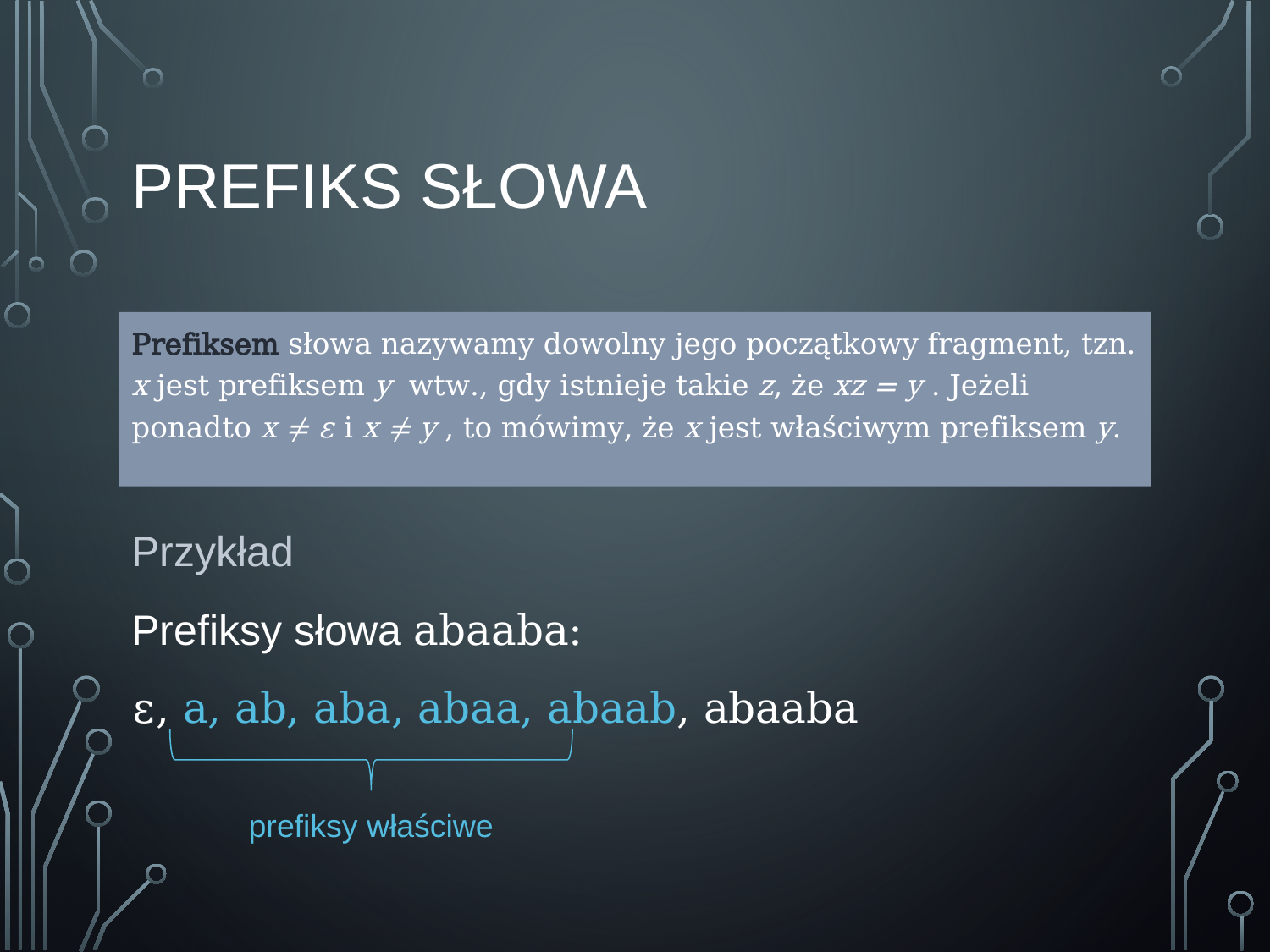

# Prefiks słowa
Prefiksem słowa nazywamy dowolny jego początkowy fragment, tzn. x jest prefiksem y  wtw., gdy istnieje takie z, że xz = y . Jeżeli ponadto x ≠ ε i x ≠ y , to mówimy, że x jest właściwym prefiksem y.
Przykład
Prefiksy słowa abaaba:
ε, a, ab, aba, abaa, abaab, abaaba

prefiksy właściwe